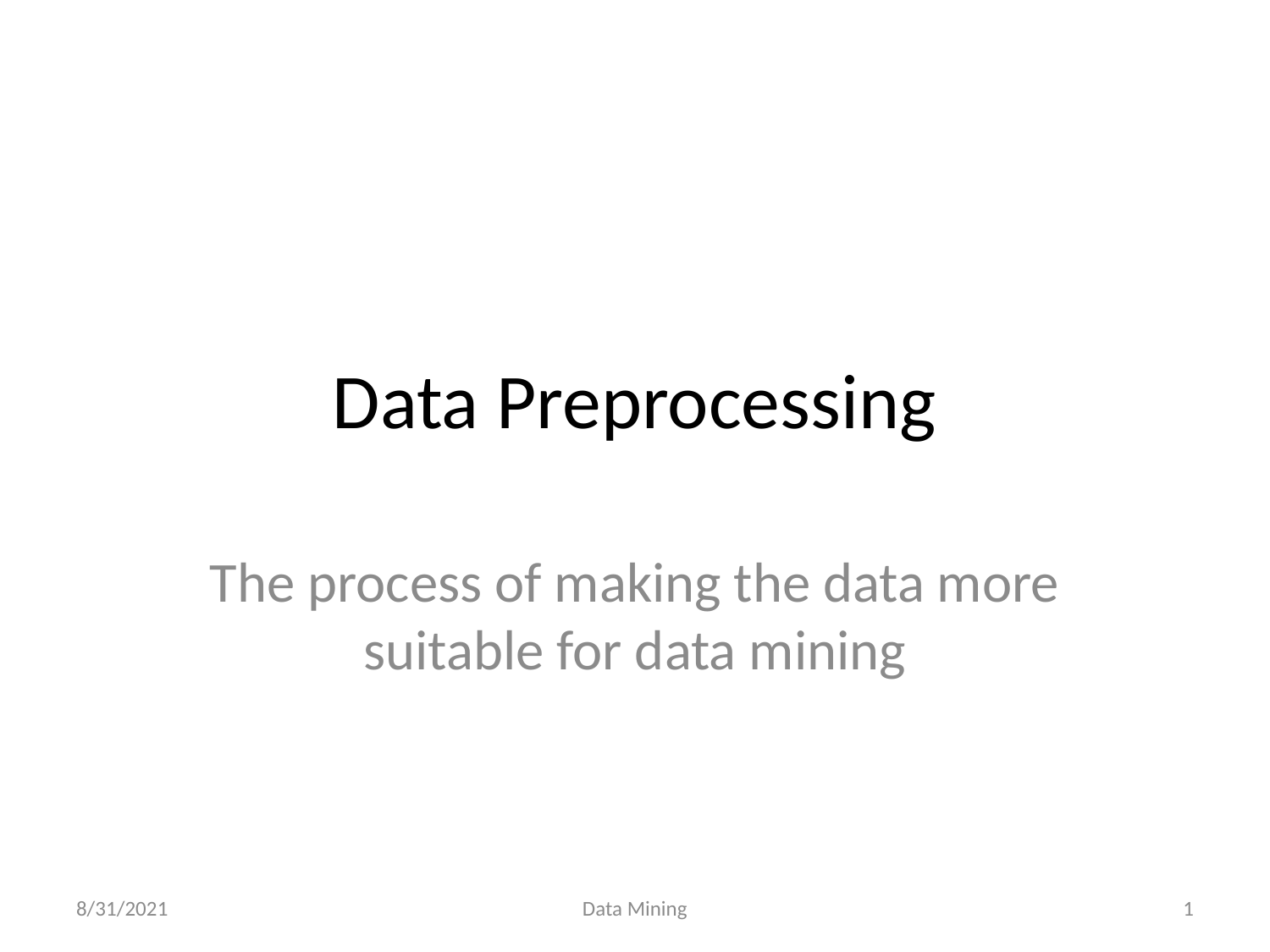

# Data Preprocessing
The process of making the data more suitable for data mining
8/31/2021
Data Mining
1